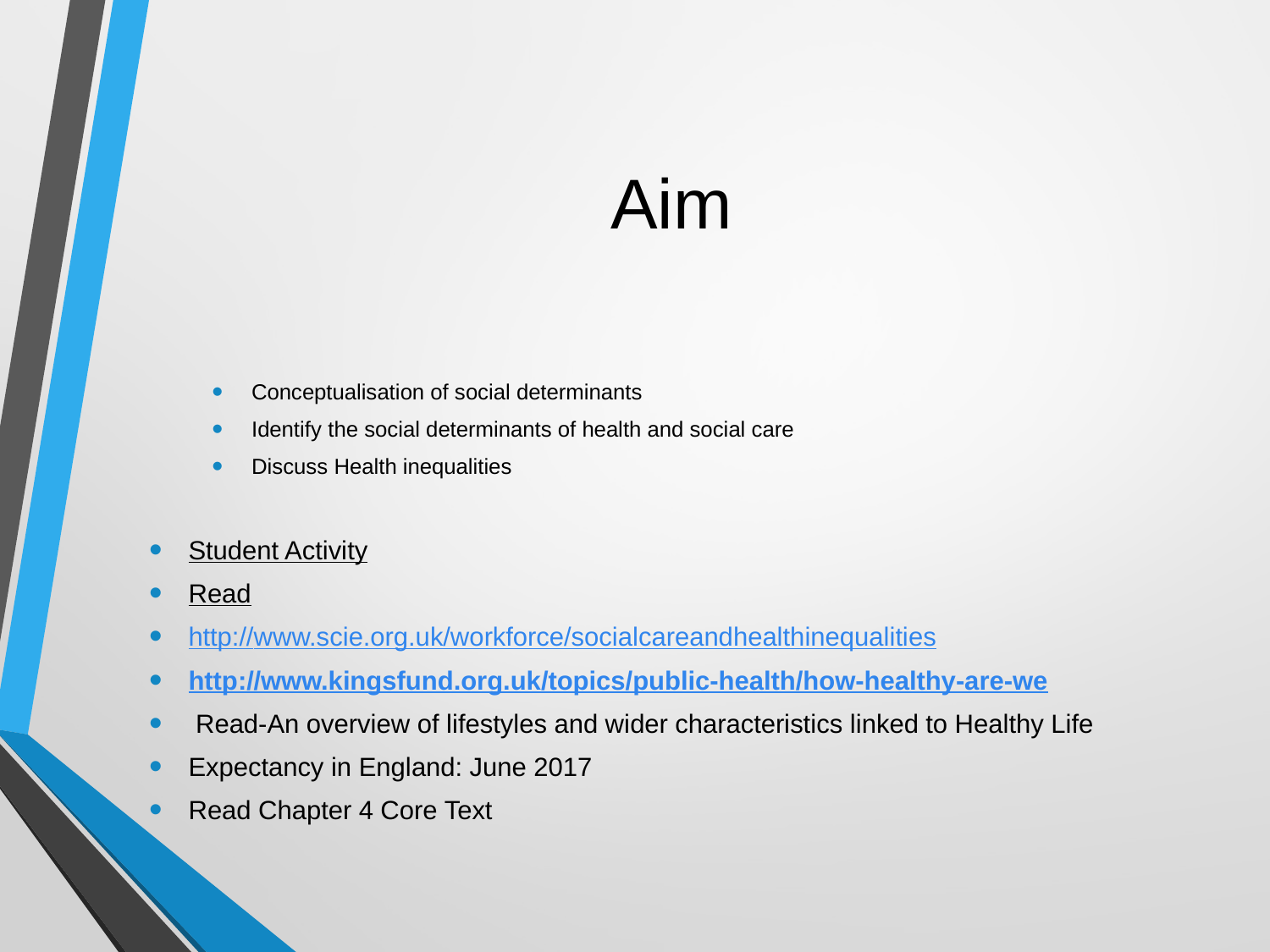

# Aim
Conceptualisation of social determinants
Identify the social determinants of health and social care
Discuss Health inequalities

Student Activity
Read
http://www.scie.org.uk/workforce/socialcareandhealthinequalities
http://www.kingsfund.org.uk/topics/public-health/how-healthy-are-we
 Read-An overview of lifestyles and wider characteristics linked to Healthy Life
Expectancy in England: June 2017
Read Chapter 4 Core Text